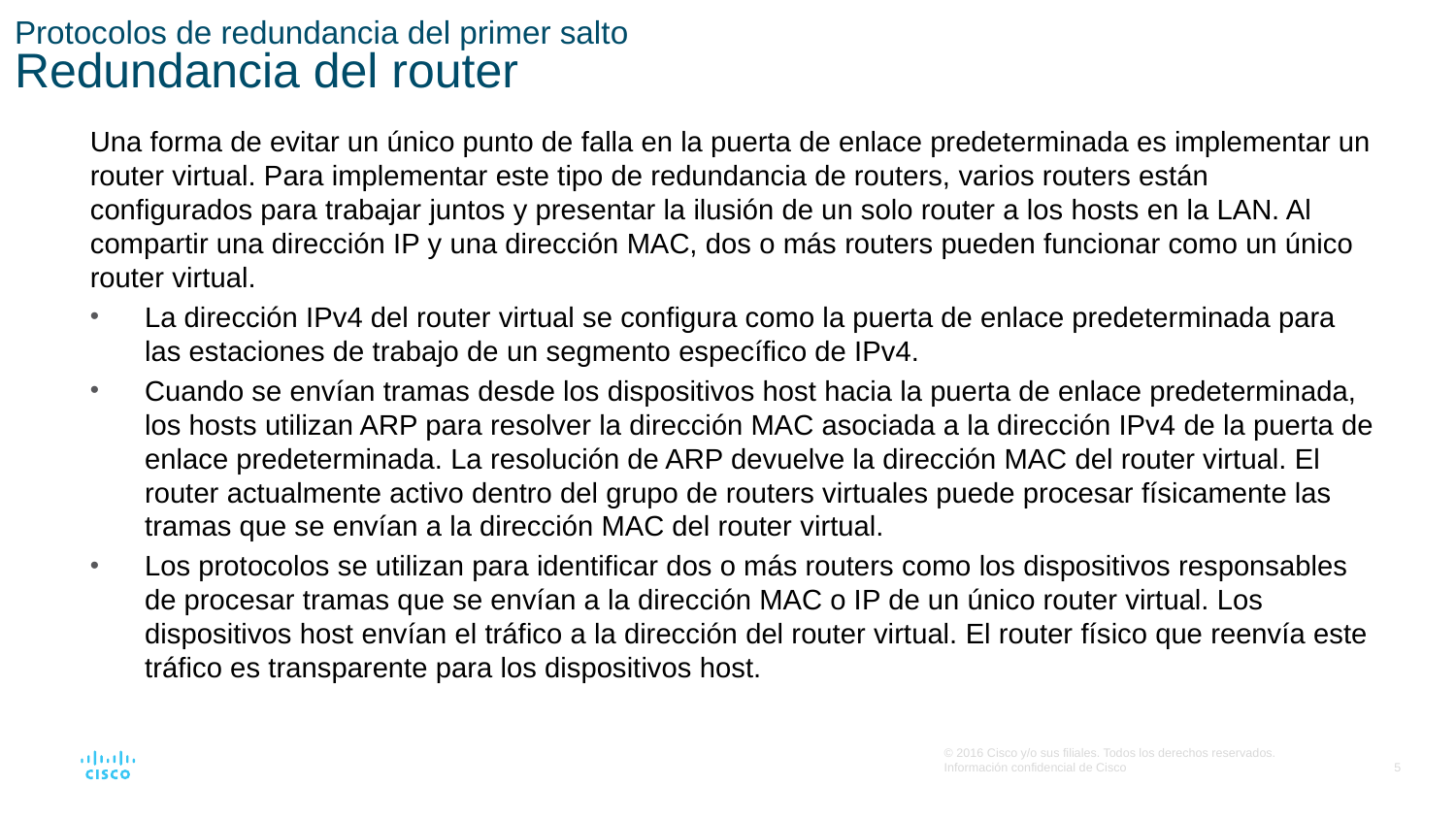

# Protocolos de redundancia del primer salto Redundancia del router
Una forma de evitar un único punto de falla en la puerta de enlace predeterminada es implementar un router virtual. Para implementar este tipo de redundancia de routers, varios routers están configurados para trabajar juntos y presentar la ilusión de un solo router a los hosts en la LAN. Al compartir una dirección IP y una dirección MAC, dos o más routers pueden funcionar como un único router virtual.
La dirección IPv4 del router virtual se configura como la puerta de enlace predeterminada para las estaciones de trabajo de un segmento específico de IPv4.
Cuando se envían tramas desde los dispositivos host hacia la puerta de enlace predeterminada, los hosts utilizan ARP para resolver la dirección MAC asociada a la dirección IPv4 de la puerta de enlace predeterminada. La resolución de ARP devuelve la dirección MAC del router virtual. El router actualmente activo dentro del grupo de routers virtuales puede procesar físicamente las tramas que se envían a la dirección MAC del router virtual.
Los protocolos se utilizan para identificar dos o más routers como los dispositivos responsables de procesar tramas que se envían a la dirección MAC o IP de un único router virtual. Los dispositivos host envían el tráfico a la dirección del router virtual. El router físico que reenvía este tráfico es transparente para los dispositivos host.